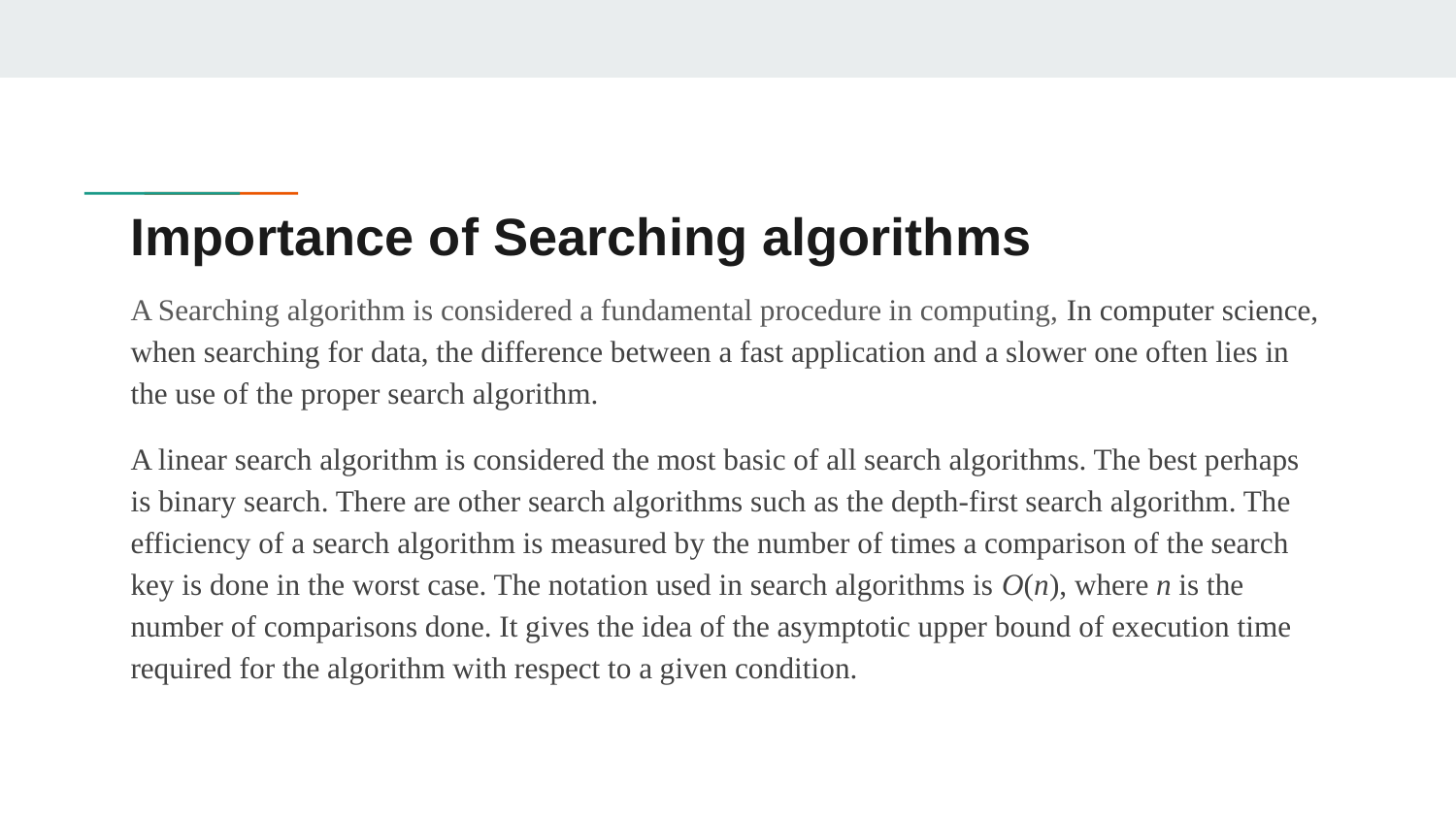

# Importance of Searching algorithms
A Searching algorithm is considered a fundamental procedure in computing, In computer science, when searching for data, the difference between a fast application and a slower one often lies in the use of the proper search algorithm.
A linear search algorithm is considered the most basic of all search algorithms. The best perhaps is binary search. There are other search algorithms such as the depth-first search algorithm. The efficiency of a search algorithm is measured by the number of times a comparison of the search key is done in the worst case. The notation used in search algorithms is O(n), where n is the number of comparisons done. It gives the idea of the asymptotic upper bound of execution time required for the algorithm with respect to a given condition.